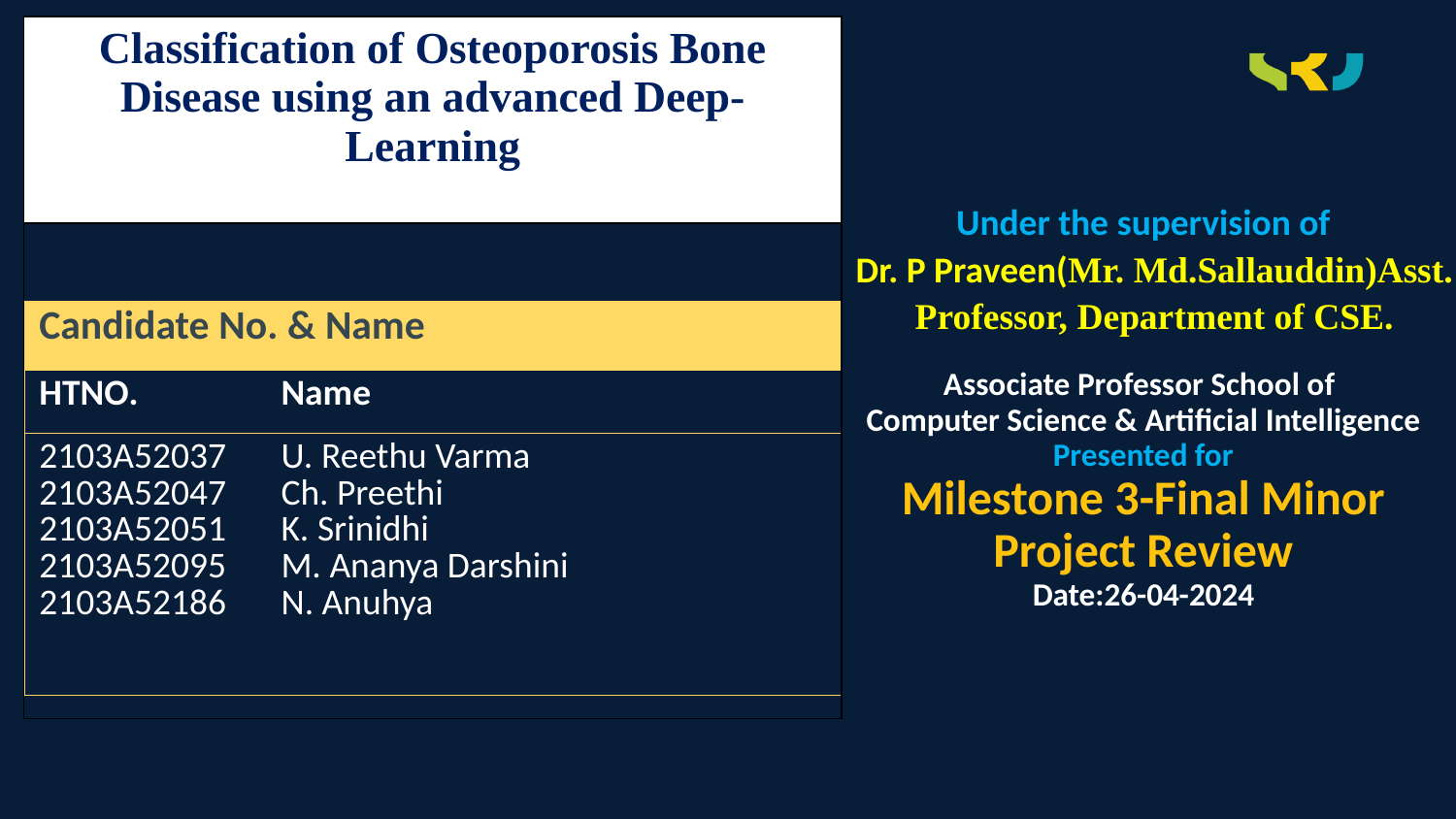

| Classification of Osteoporosis Bone Disease using an advanced Deep-Learning |
| --- |
|  |
Under the supervision of
Dr. P Praveen(Mr. Md.Sallauddin)Asst. Professor, Department of CSE.
Associate Professor School of
Computer Science & Artificial Intelligence
Presented for
Milestone 3-Final Minor Project Review
Date:26-04-2024

| Candidate No. & Name |  |
| --- | --- |
| HTNO. | Name |
| 2103A52037 2103A52047 2103A52051 2103A52095 2103A52186 | U. Reethu Varma Ch. Preethi K. Srinidhi M. Ananya Darshini N. Anuhya |